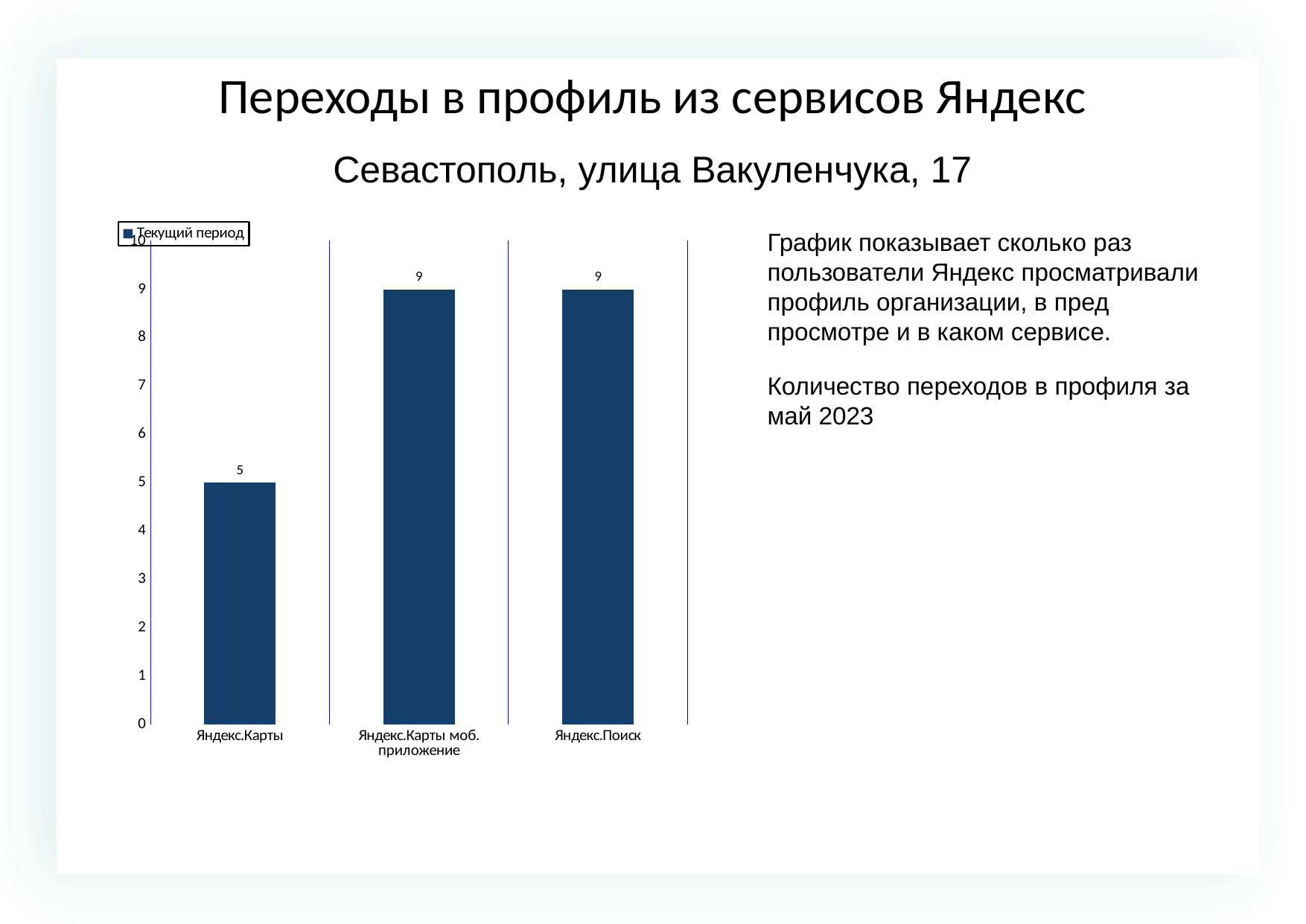

Переходы в профиль из сервисов Яндекс
Севастополь, улица Вакуленчука, 17

### Chart

| Category |  |
|---|---|
| Яндекс.Карты | 5.0 |
| Яндекс.Карты моб. приложение | 9.0 |
| Яндекс.Поиск | 9.0 |
График показывает сколько раз пользователи Яндекс просматривали профиль организации, в пред просмотре и в каком сервисе.
Количество переходов в профиля за май 2023